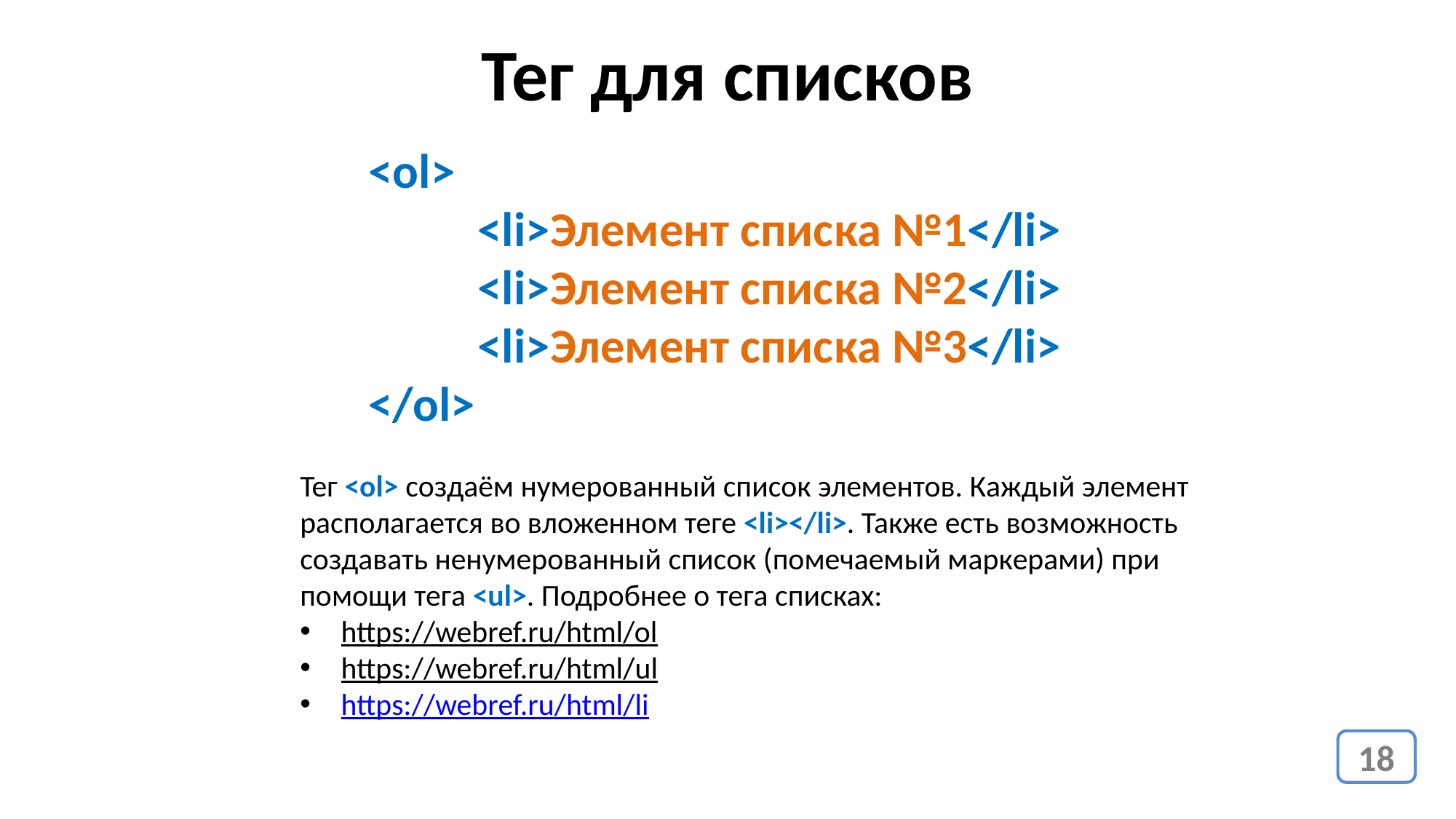

Тег для списков
<ol>
	<li>Элемент списка №1</li>
	<li>Элемент списка №2</li>
	<li>Элемент списка №3</li>
</ol>
Тег <ol> создаём нумерованный список элементов. Каждый элемент располагается во вложенном теге <li></li>. Также есть возможность создавать ненумерованный список (помечаемый маркерами) при помощи тега <ul>. Подробнее о тега списках:
https://webref.ru/html/ol
https://webref.ru/html/ul
https://webref.ru/html/li
18